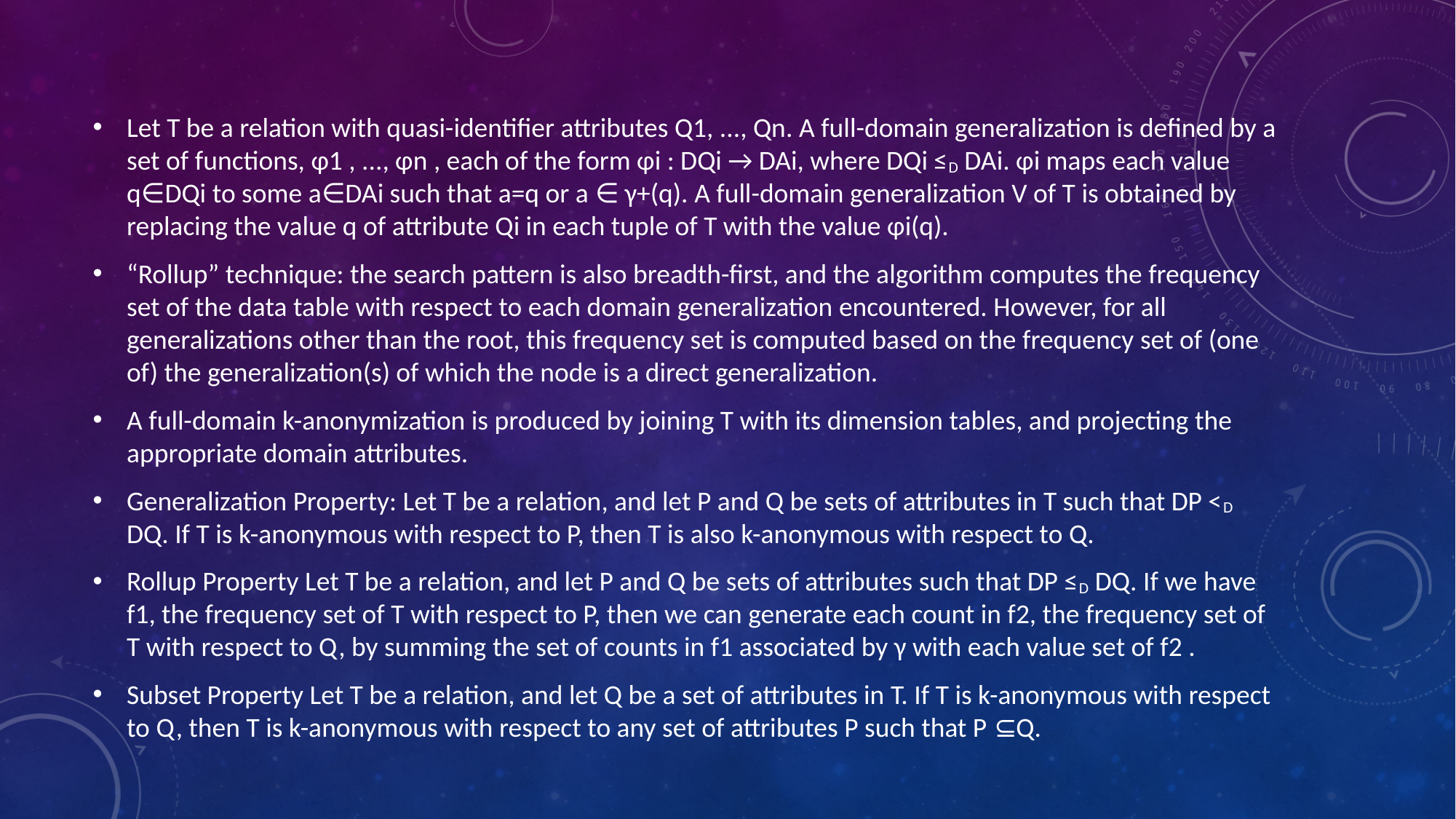

Let T be a relation with quasi-identifier attributes Q1, ..., Qn. A full-domain generalization is defined by a set of functions, φ1 , ..., φn , each of the form φi : DQi → DAi, where DQi ≤D DAi. φi maps each value q∈DQi to some a∈DAi such that a=q or a ∈ γ+(q). A full-domain generalization V of T is obtained by replacing the value q of attribute Qi in each tuple of T with the value φi(q).
“Rollup” technique: the search pattern is also breadth-first, and the algorithm computes the frequency set of the data table with respect to each domain generalization encountered. However, for all generalizations other than the root, this frequency set is computed based on the frequency set of (one of) the generalization(s) of which the node is a direct generalization.
A full-domain k-anonymization is produced by joining T with its dimension tables, and projecting the appropriate domain attributes.
Generalization Property: Let T be a relation, and let P and Q be sets of attributes in T such that DP <D DQ. If T is k-anonymous with respect to P, then T is also k-anonymous with respect to Q.
Rollup Property Let T be a relation, and let P and Q be sets of attributes such that DP ≤D DQ. If we have f1, the frequency set of T with respect to P, then we can generate each count in f2, the frequency set of T with respect to Q, by summing the set of counts in f1 associated by γ with each value set of f2 .
Subset Property Let T be a relation, and let Q be a set of attributes in T. If T is k-anonymous with respect to Q, then T is k-anonymous with respect to any set of attributes P such that P ⊆Q.